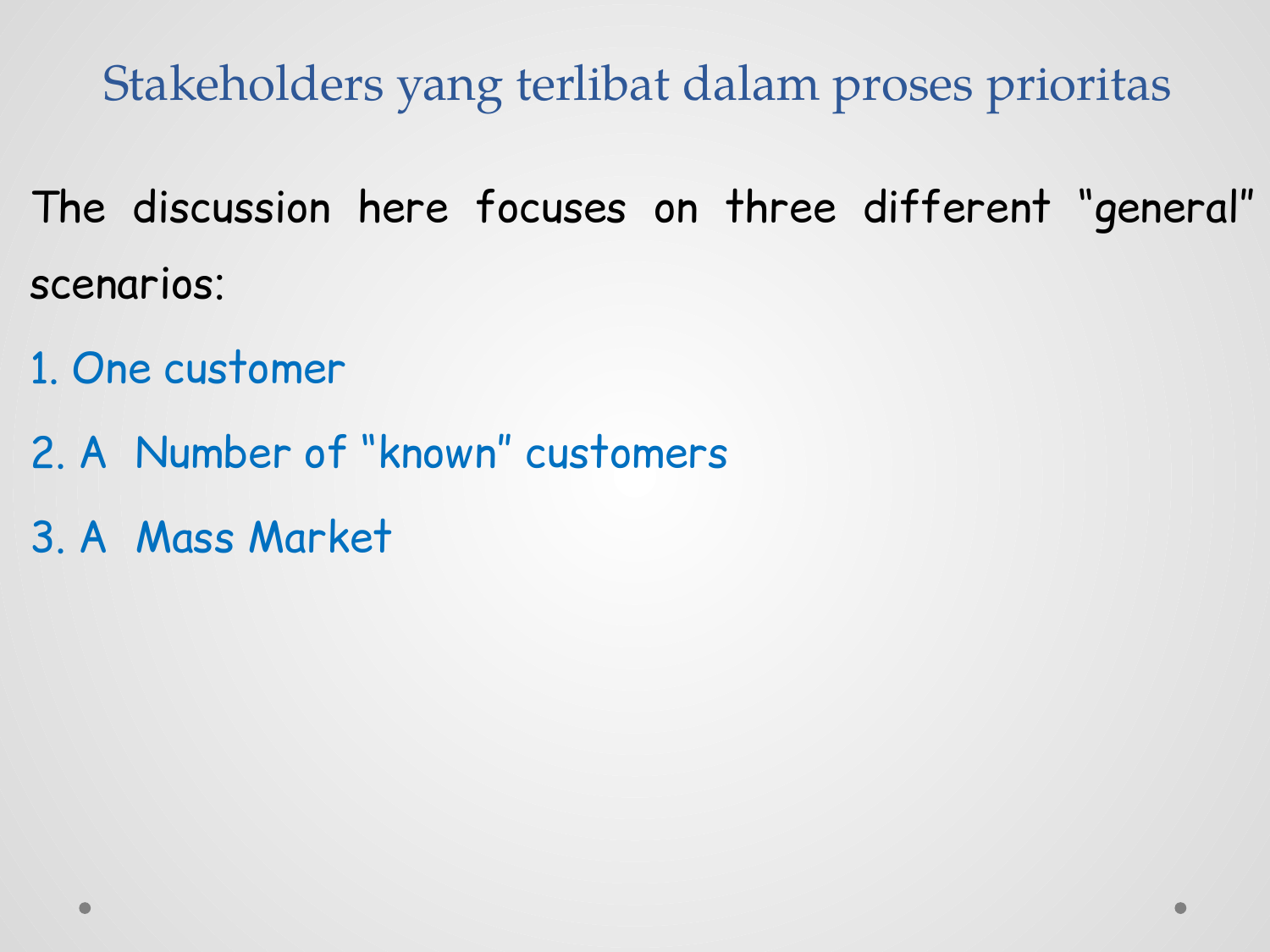

# Stakeholders yang terlibat dalam proses prioritas
The discussion here focuses on three different “general” scenarios:
1. One customer
2. A  Number of “known” customers
3. A  Mass Market